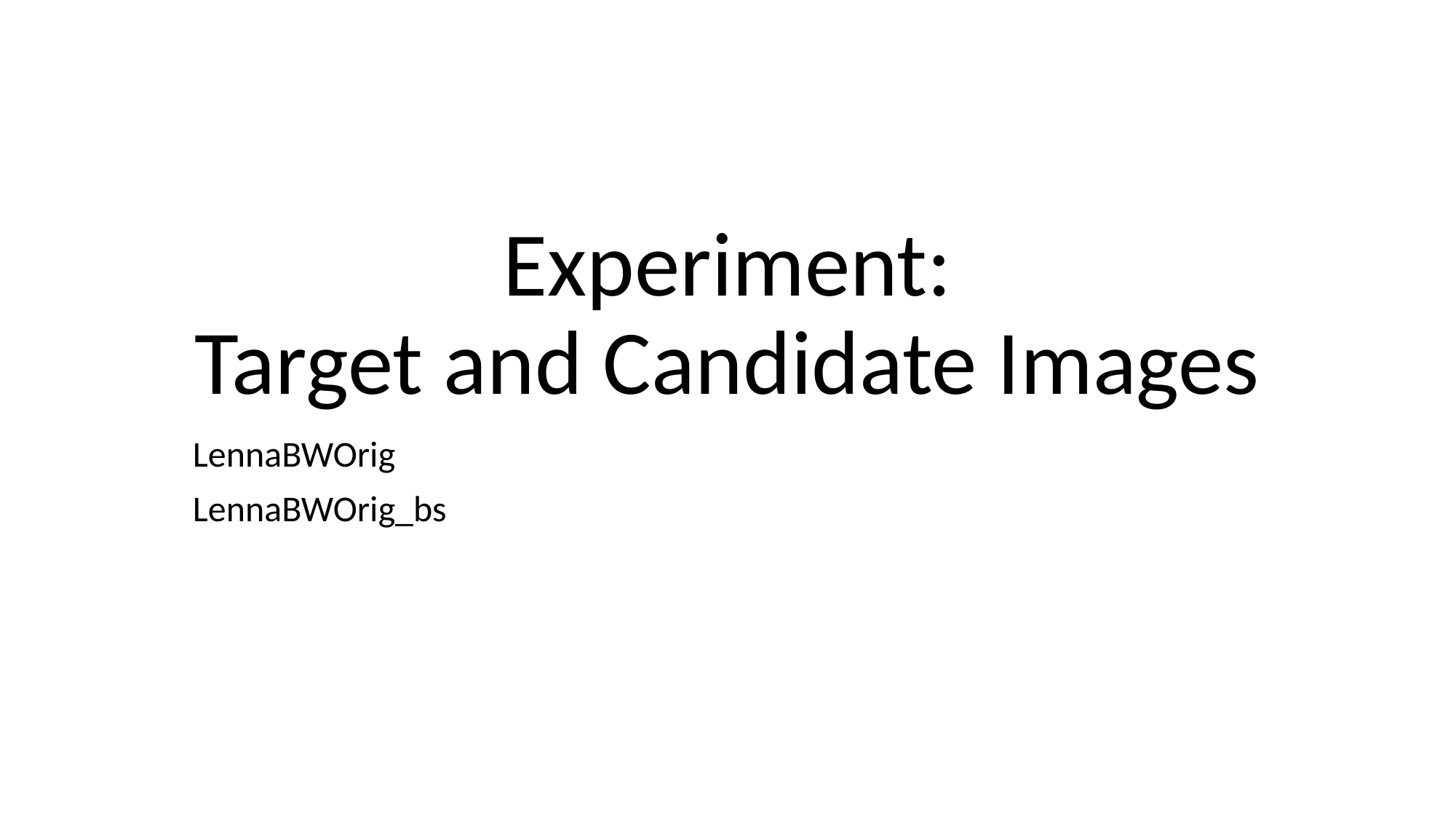

# Experiment: Target and Candidate Images
LennaBWOrig
LennaBWOrig_bs